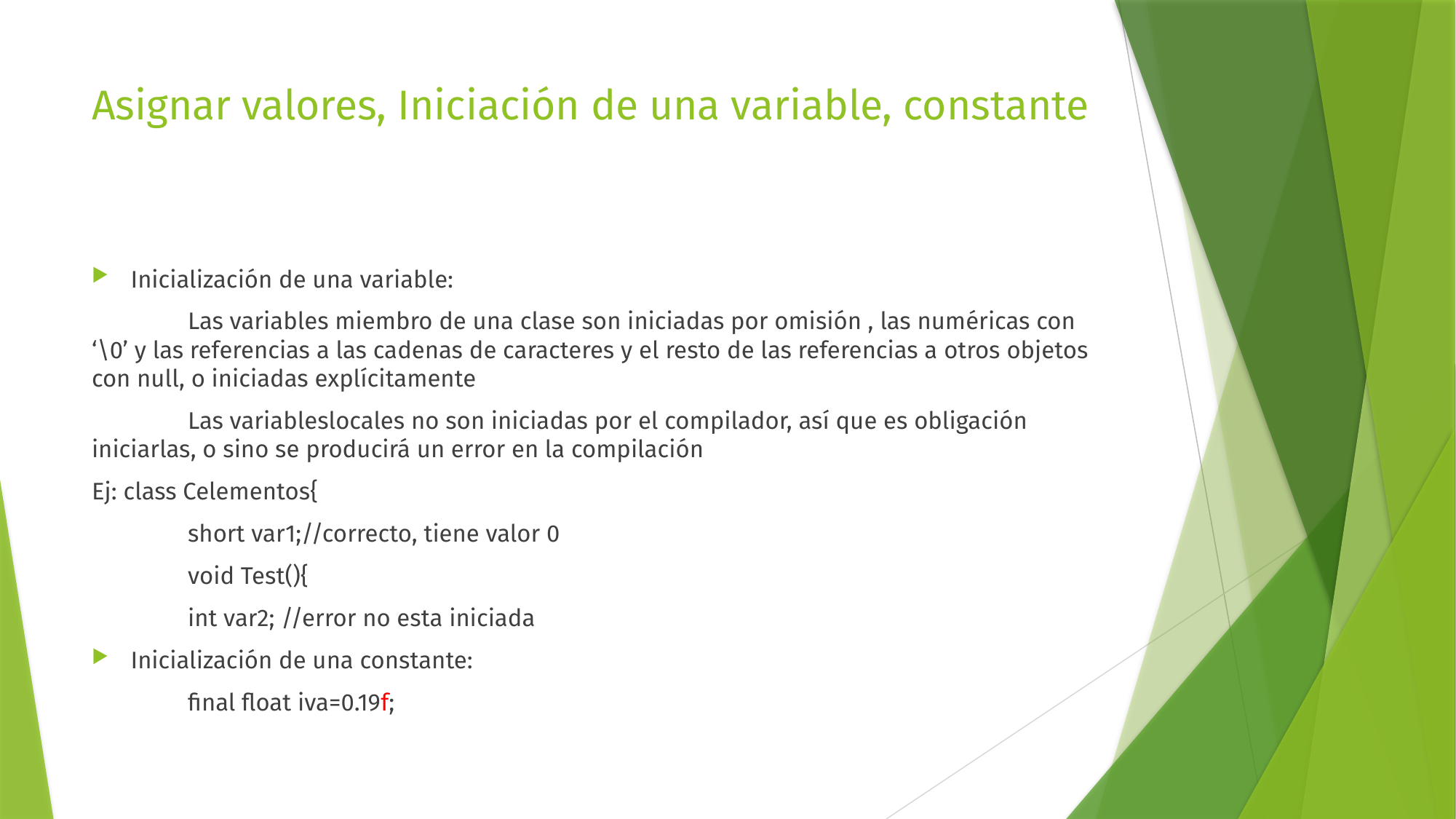

# Asignar valores, Iniciación de una variable, constante
Inicialización de una variable:
	Las variables miembro de una clase son iniciadas por omisión , las numéricas con ‘\0’ y las referencias a las cadenas de caracteres y el resto de las referencias a otros objetos con null, o iniciadas explícitamente
	Las variableslocales no son iniciadas por el compilador, así que es obligación iniciarlas, o sino se producirá un error en la compilación
Ej: class Celementos{
	short var1;//correcto, tiene valor 0
	void Test(){
		int var2; //error no esta iniciada
Inicialización de una constante:
	final float iva=0.19f;